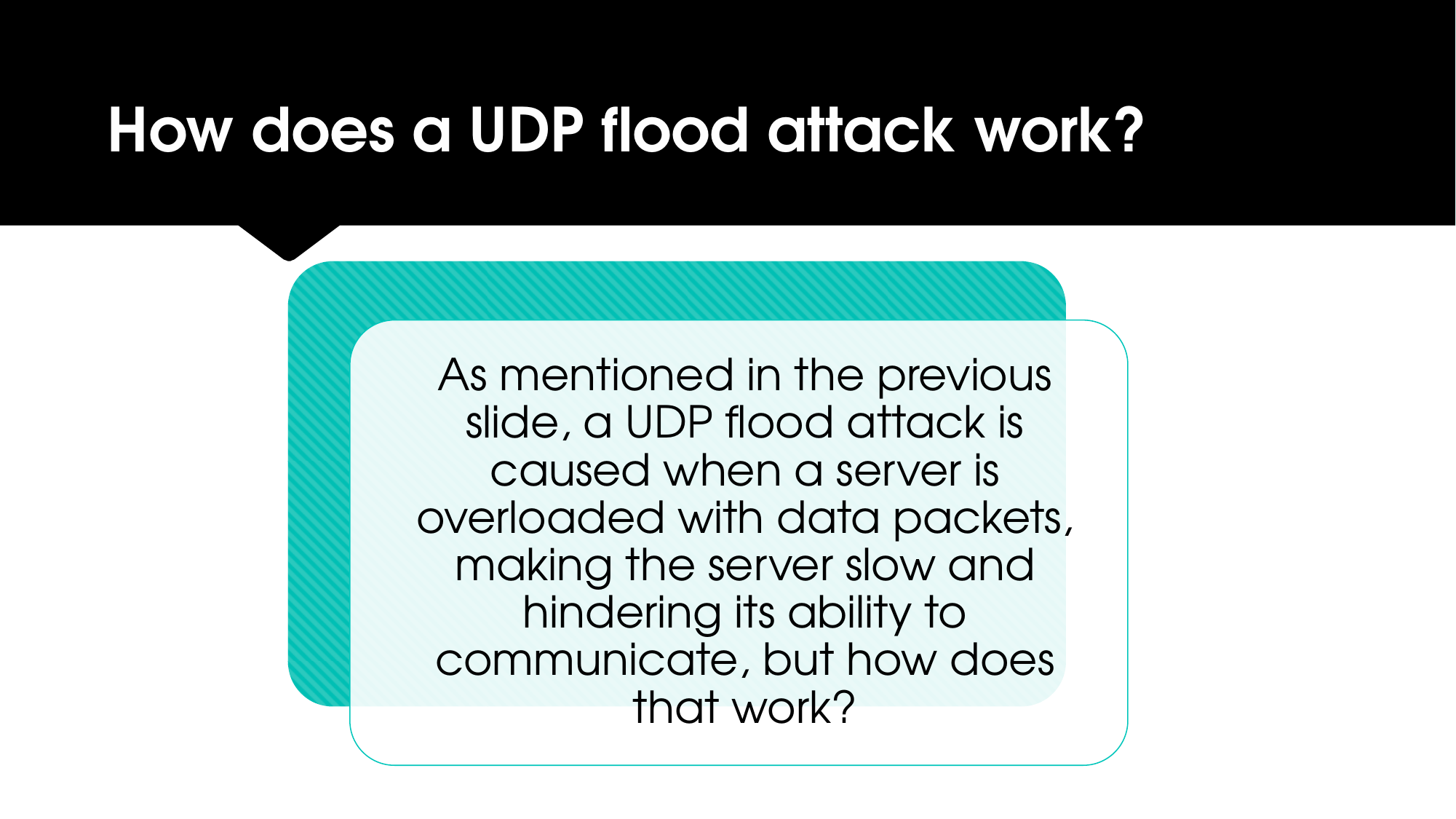

# How does a UDP flood attack work?
As mentioned in the previous slide, a UDP flood attack is caused when a server is overloaded with data packets, making the server slow and hindering its ability to communicate, but how does that work?